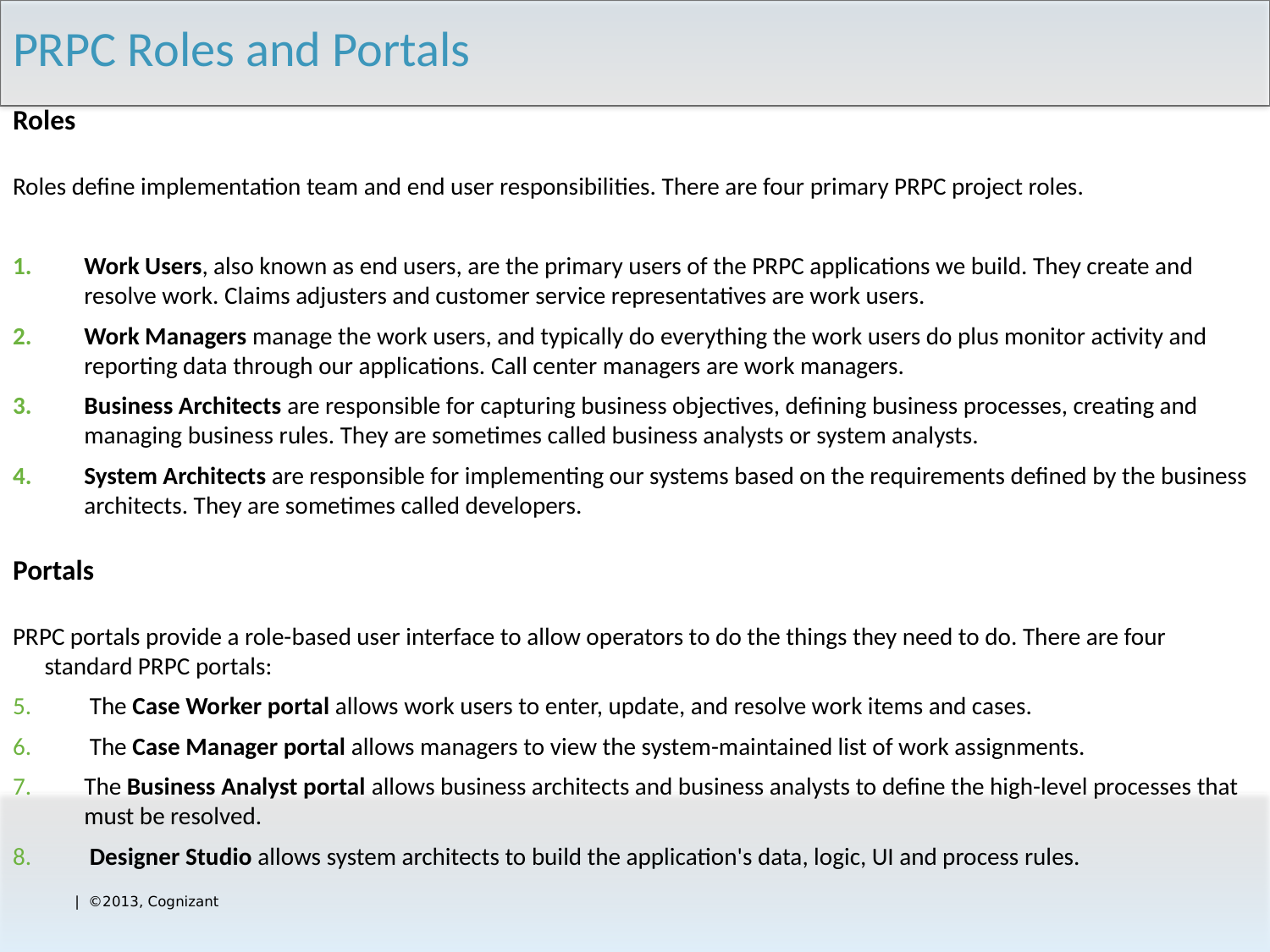

# PRPC Roles and Portals
Roles

Roles define implementation team and end user responsibilities. There are four primary PRPC project roles.

Work Users, also known as end users, are the primary users of the PRPC applications we build. They create and resolve work. Claims adjusters and customer service representatives are work users.
Work Managers manage the work users, and typically do everything the work users do plus monitor activity and  reporting data through our applications. Call center managers are work managers.
Business Architects are responsible for capturing business objectives, defining business processes, creating and managing business rules. They are sometimes called business analysts or system analysts.
System Architects are responsible for implementing our systems based on the requirements defined by the business architects. They are sometimes called developers.

Portals

PRPC portals provide a role-based user interface to allow operators to do the things they need to do. There are four standard PRPC portals:
 The Case Worker portal allows work users to enter, update, and resolve work items and cases.
 The Case Manager portal allows managers to view the system-maintained list of work assignments.
The Business Analyst portal allows business architects and business analysts to define the high-level processes that must be resolved.
 Designer Studio allows system architects to build the application's data, logic, UI and process rules.